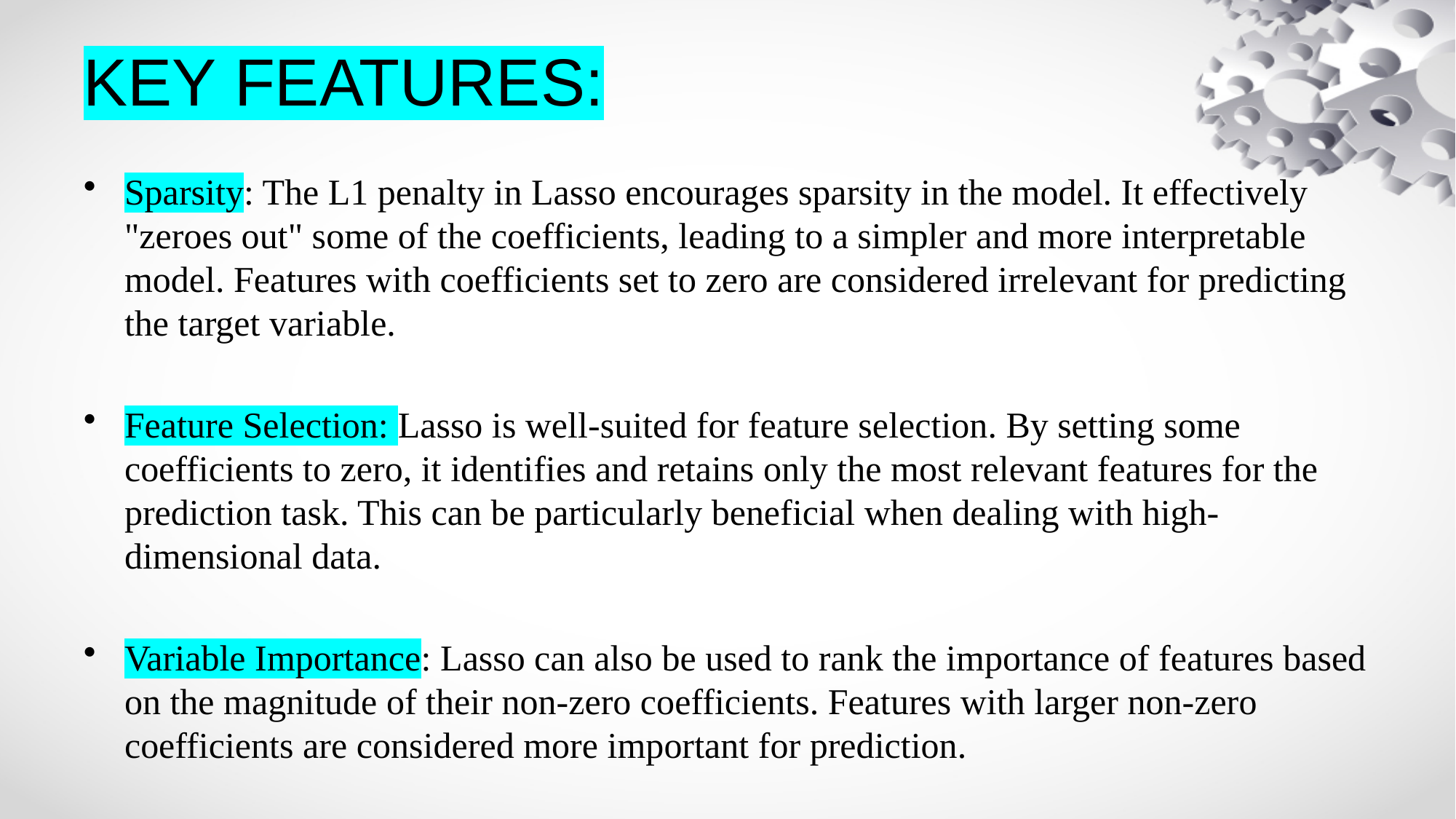

# KEY FEATURES:

Sparsity: The L1 penalty in Lasso encourages sparsity in the model. It effectively "zeroes out" some of the coefficients, leading to a simpler and more interpretable model. Features with coefficients set to zero are considered irrelevant for predicting the target variable.

Feature Selection: Lasso is well-suited for feature selection. By setting some coefficients to zero, it identifies and retains only the most relevant features for the prediction task. This can be particularly beneficial when dealing with high-dimensional data.

Variable Importance: Lasso can also be used to rank the importance of features based on the magnitude of their non-zero coefficients. Features with larger non-zero coefficients are considered more important for prediction.